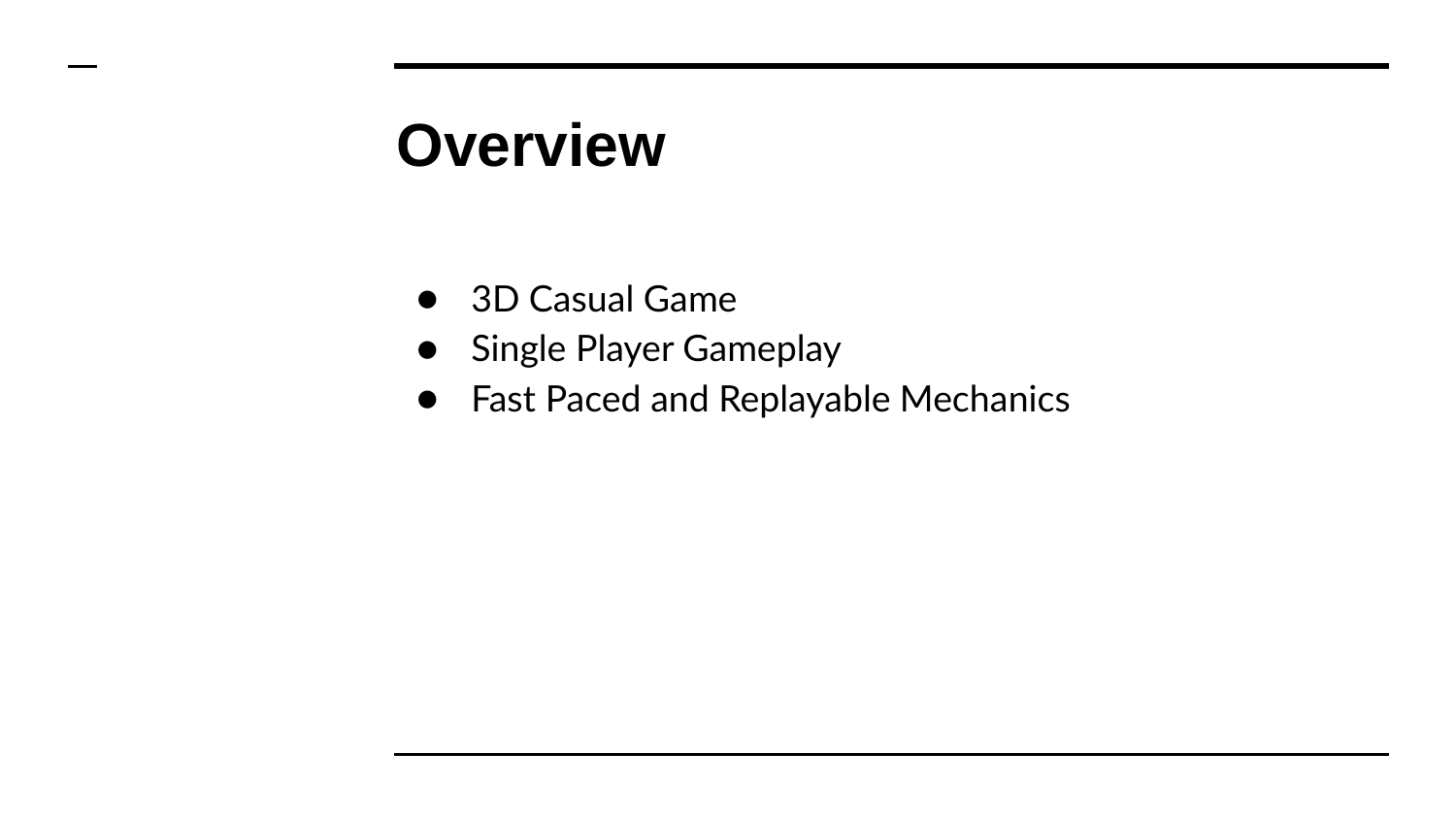

# Overview
3D Casual Game
Single Player Gameplay
Fast Paced and Replayable Mechanics